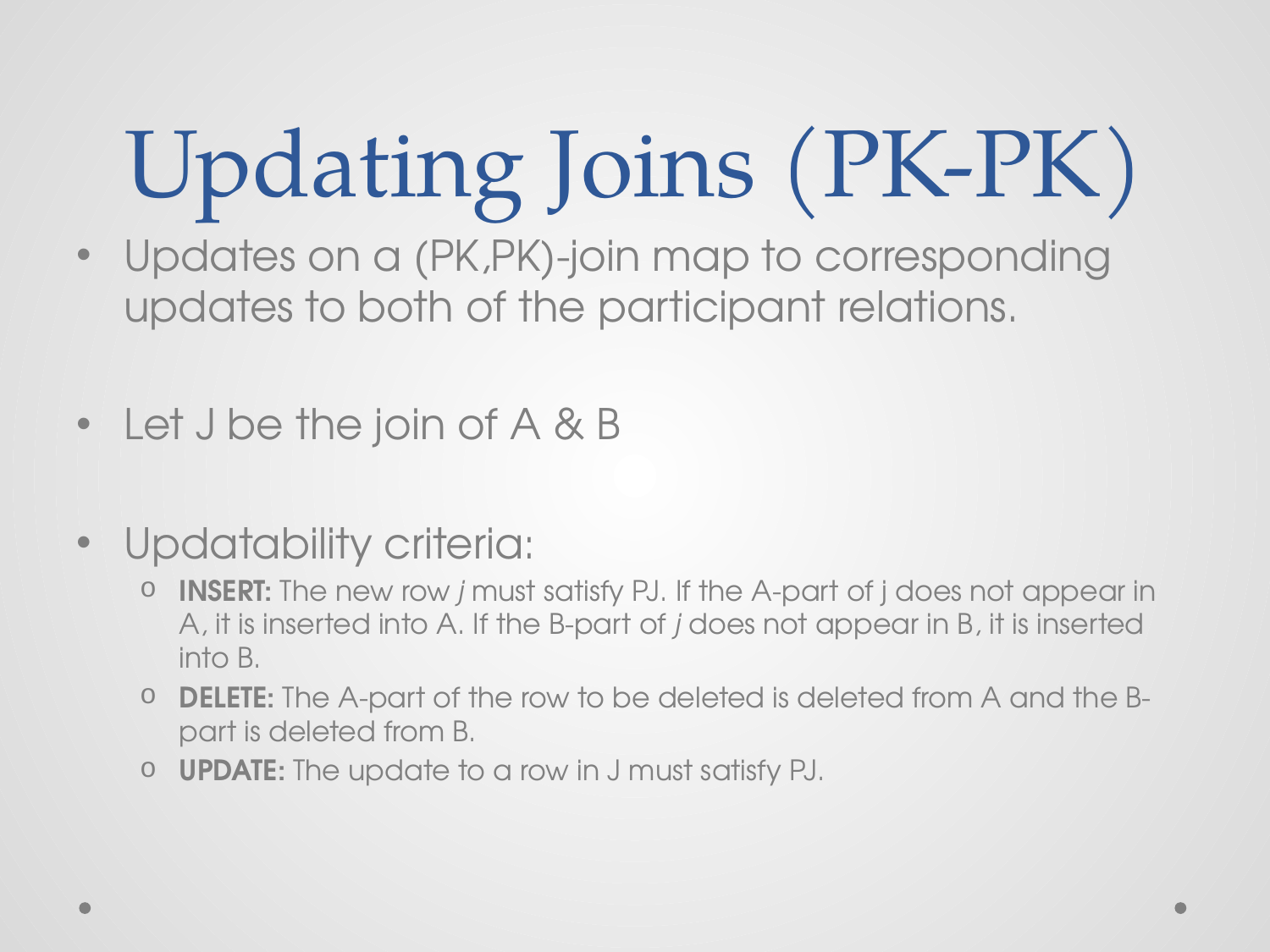

# Updating Joins (PK-PK)
Updates on a (PK,PK)-join map to corresponding updates to both of the participant relations.

Let J be the join of A & B

Updatability criteria:
INSERT: The new row j must satisfy PJ. If the A-part of j does not appear in A, it is inserted into A. If the B-part of j does not appear in B, it is inserted into B.
DELETE: The A-part of the row to be deleted is deleted from A and the B-part is deleted from B.
UPDATE: The update to a row in J must satisfy PJ.